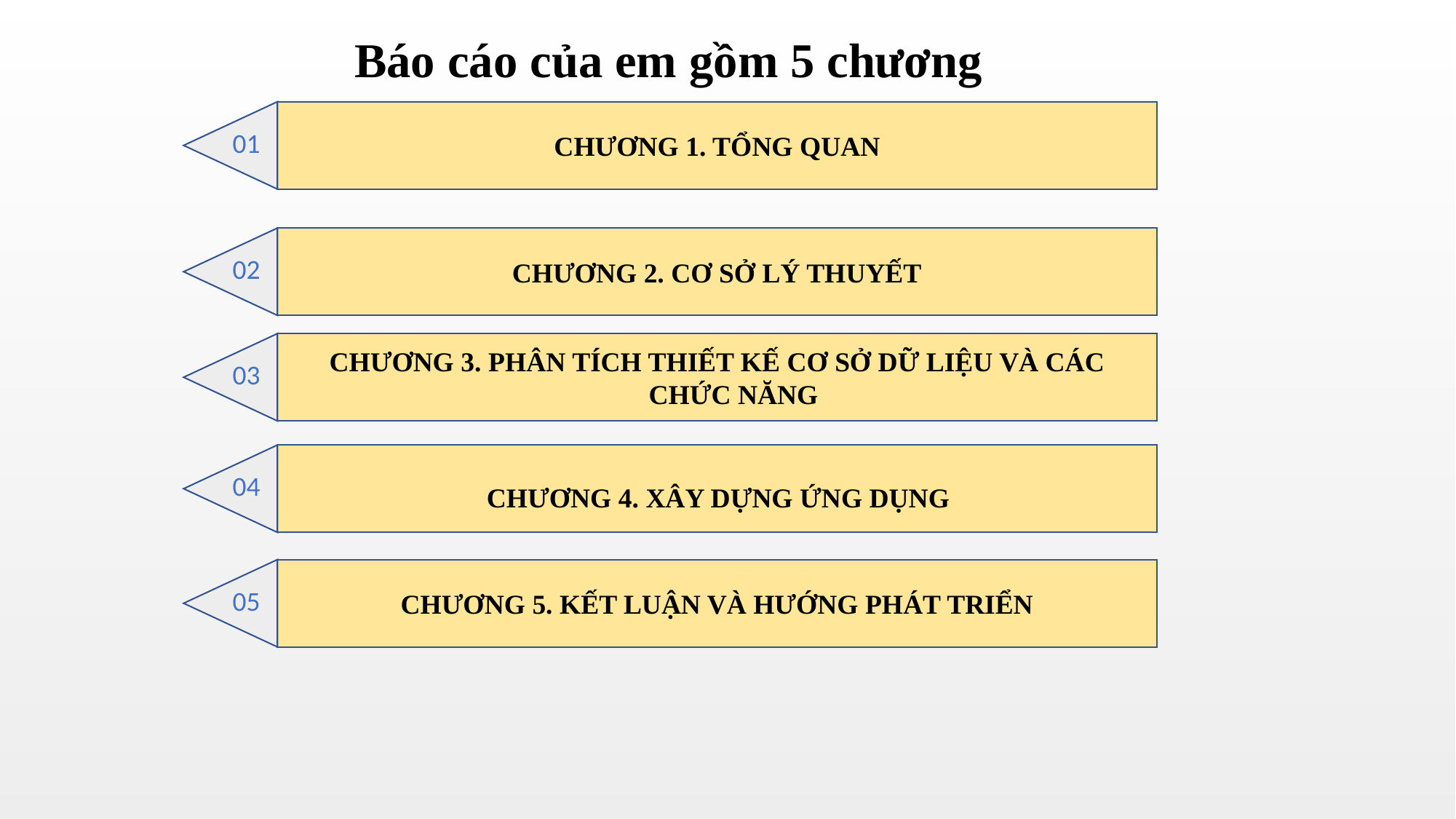

Báo cáo của em gồm 5 chương

CHƯƠNG 1. TỔNG QUAN
01

CHƯƠNG 2. CƠ SỞ LÝ THUYẾT
02

CHƯƠNG 3. PHÂN TÍCH THIẾT KẾ CƠ SỞ DỮ LIỆU VÀ CÁC CHỨC NĂNG
03

CHƯƠNG 4. XÂY DỰNG ỨNG DỤNG
04

CHƯƠNG 5. KẾT LUẬN VÀ HƯỚNG PHÁT TRIỂN
05